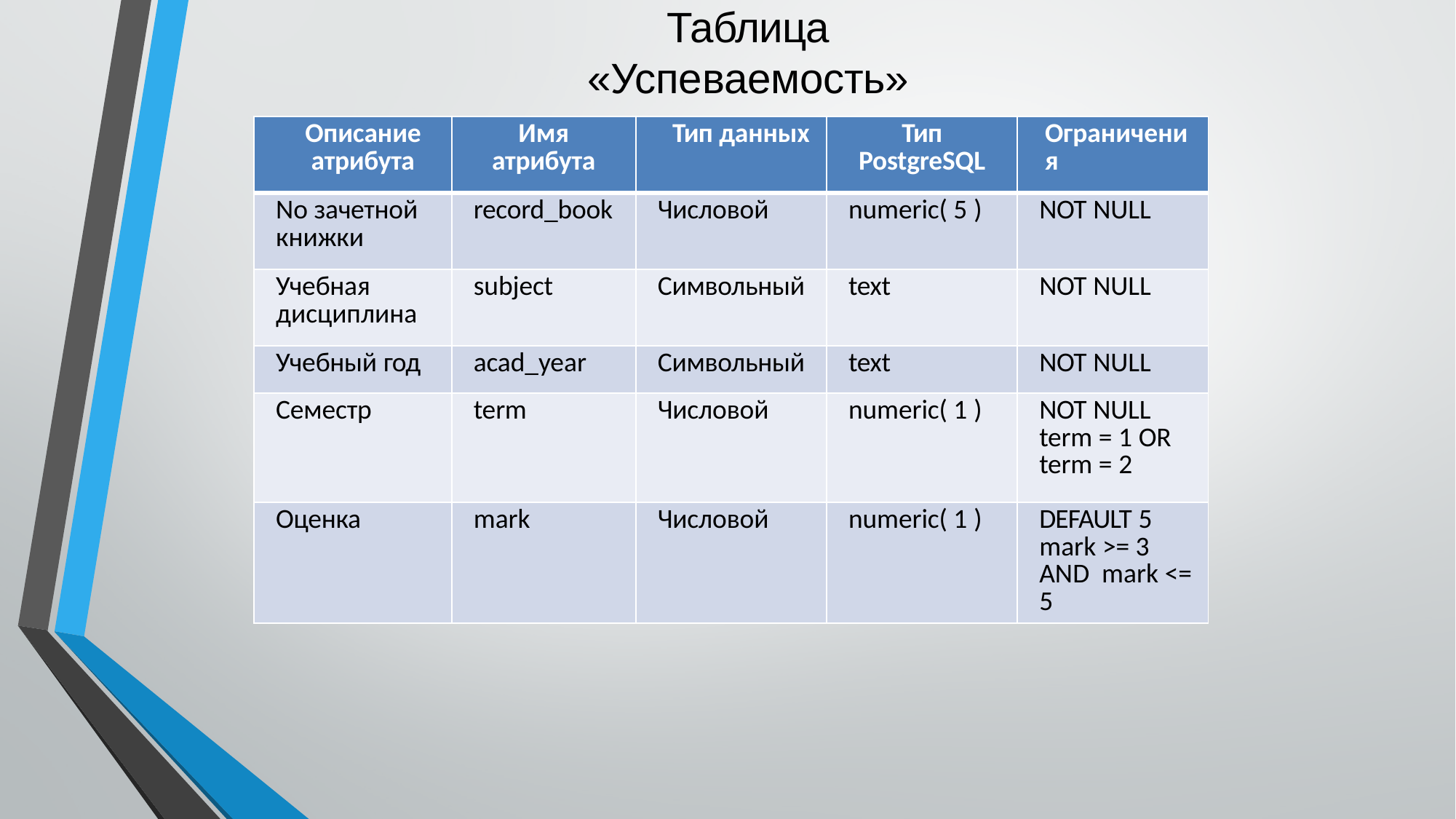

# Таблица «Успеваемость»
| Описание атрибута | Имя атрибута | Тип данных | Тип PostgreSQL | Ограничения |
| --- | --- | --- | --- | --- |
| No зачетной книжки | record\_book | Числовой | numeric( 5 ) | NOT NULL |
| Учебная дисциплина | subject | Символьный | text | NOT NULL |
| Учебный год | acad\_year | Символьный | text | NOT NULL |
| Семестр | term | Числовой | numeric( 1 ) | NOT NULL term = 1 OR term = 2 |
| Оценка | mark | Числовой | numeric( 1 ) | DEFAULT 5 mark >= 3 AND mark <= 5 |